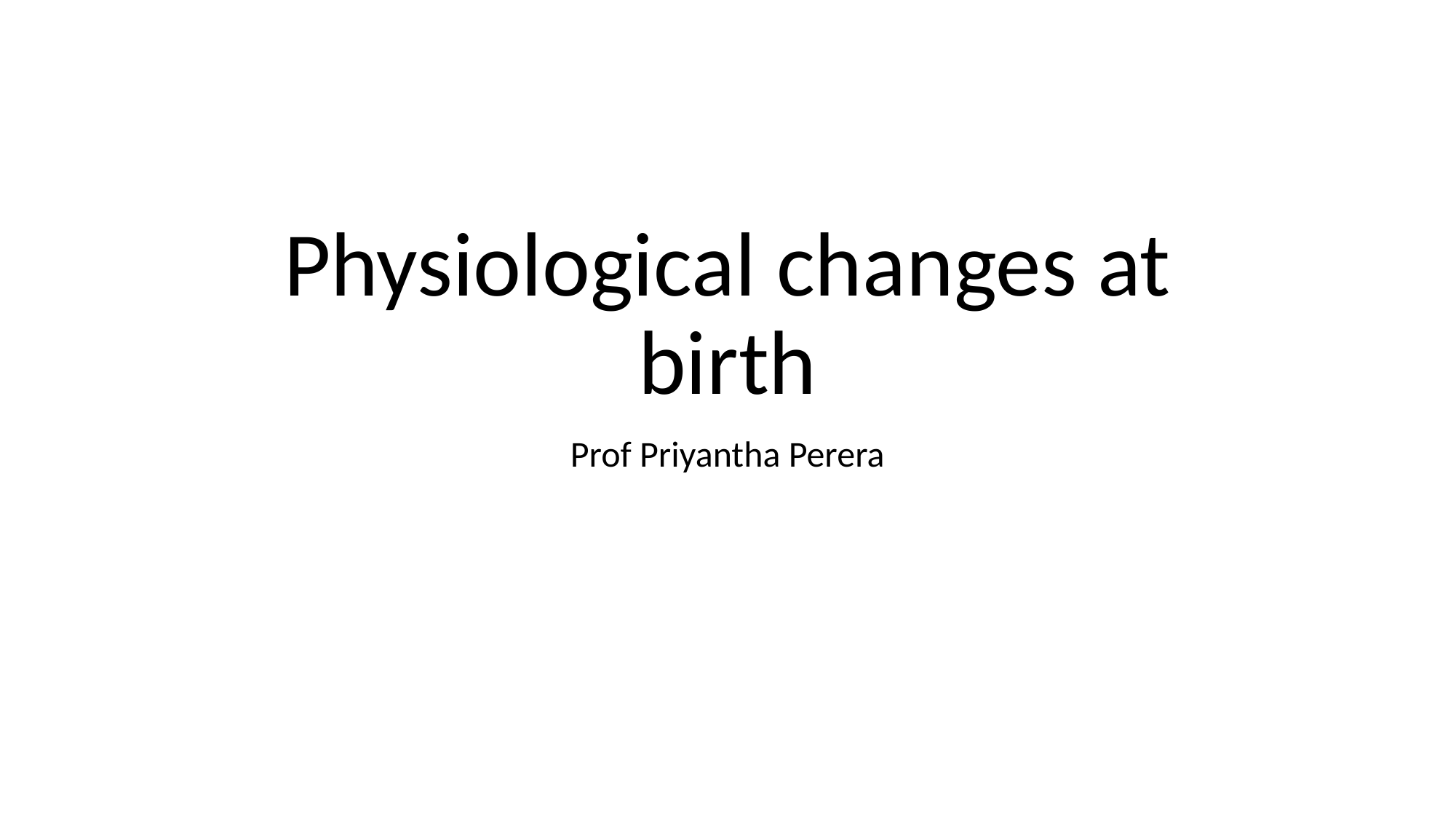

# Physiological changes at birth
Prof Priyantha Perera